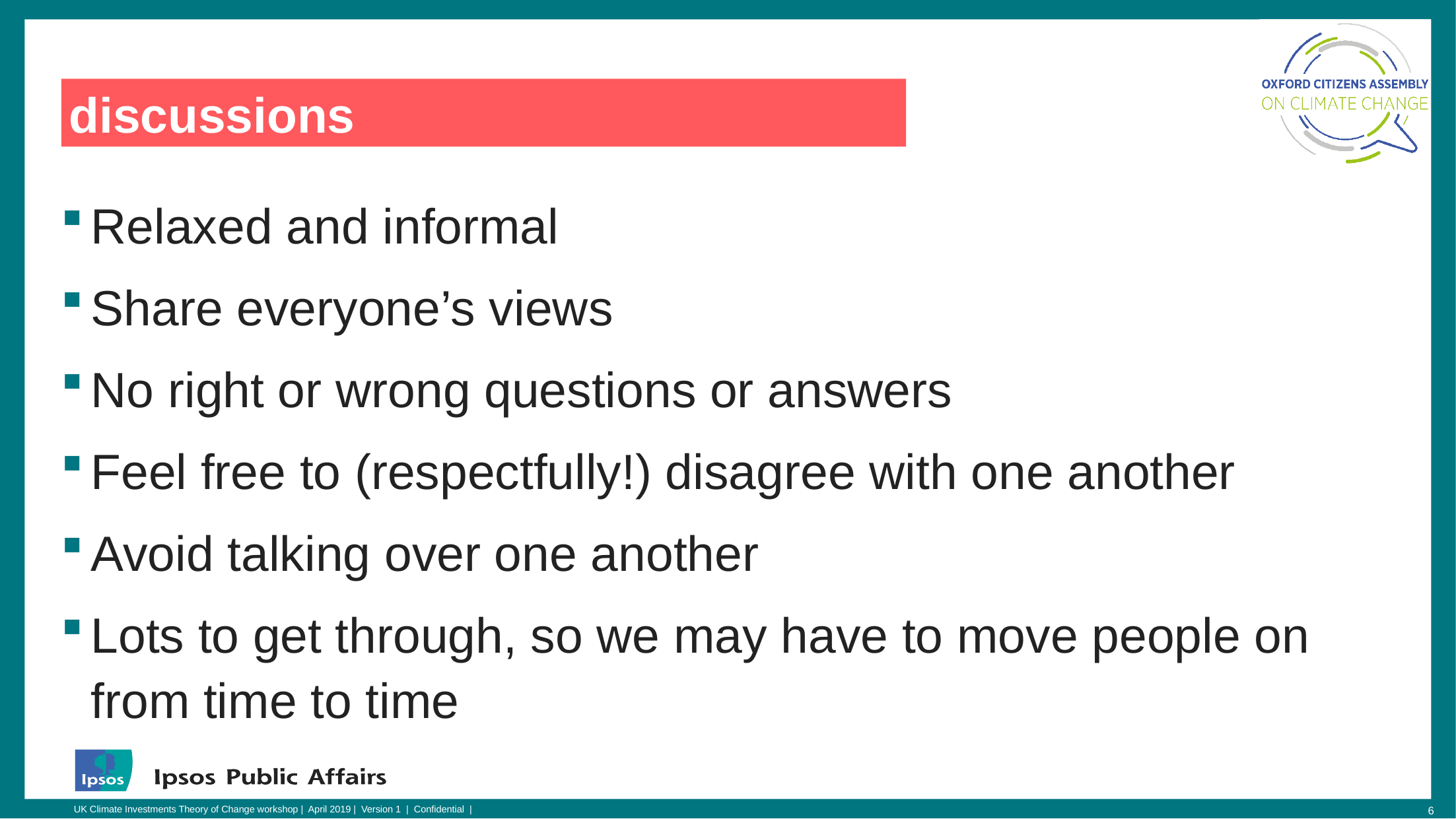

# Tone and nature of our discussions
Relaxed and informal
Share everyone’s views
No right or wrong questions or answers
Feel free to (respectfully!) disagree with one another
Avoid talking over one another
Lots to get through, so we may have to move people on from time to time